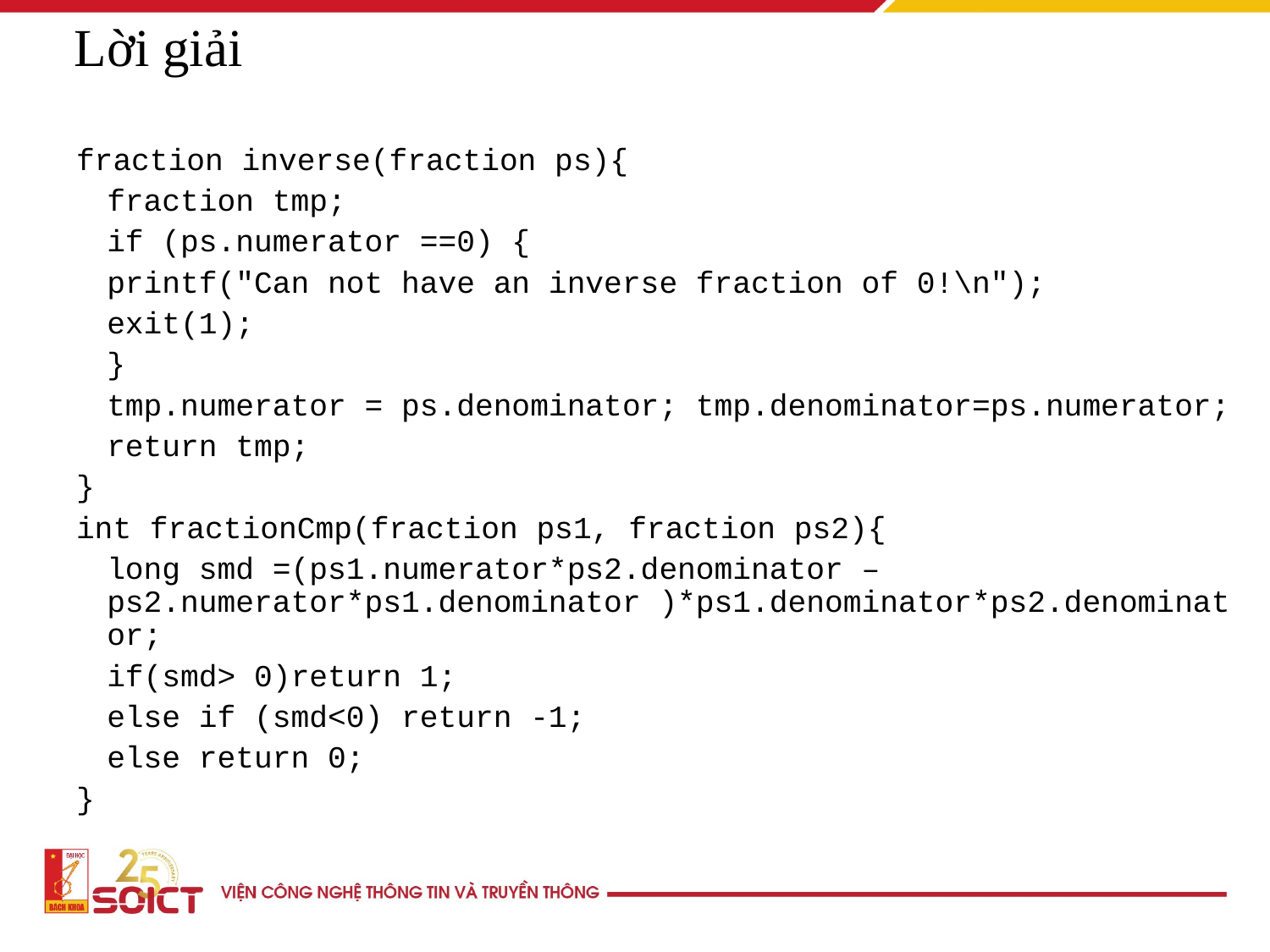

Lời giải
fraction inverse(fraction ps){
	fraction tmp;
	if (ps.numerator ==0) {
		printf("Can not have an inverse fraction of 0!\n");
		exit(1);
	}
	tmp.numerator = ps.denominator; tmp.denominator=ps.numerator;
	return tmp;
}
int fractionCmp(fraction ps1, fraction ps2){
	long smd =(ps1.numerator*ps2.denominator –ps2.numerator*ps1.denominator )*ps1.denominator*ps2.denominator;
	if(smd> 0)return 1;
	else if (smd<0) return -1;
	else return 0;
}